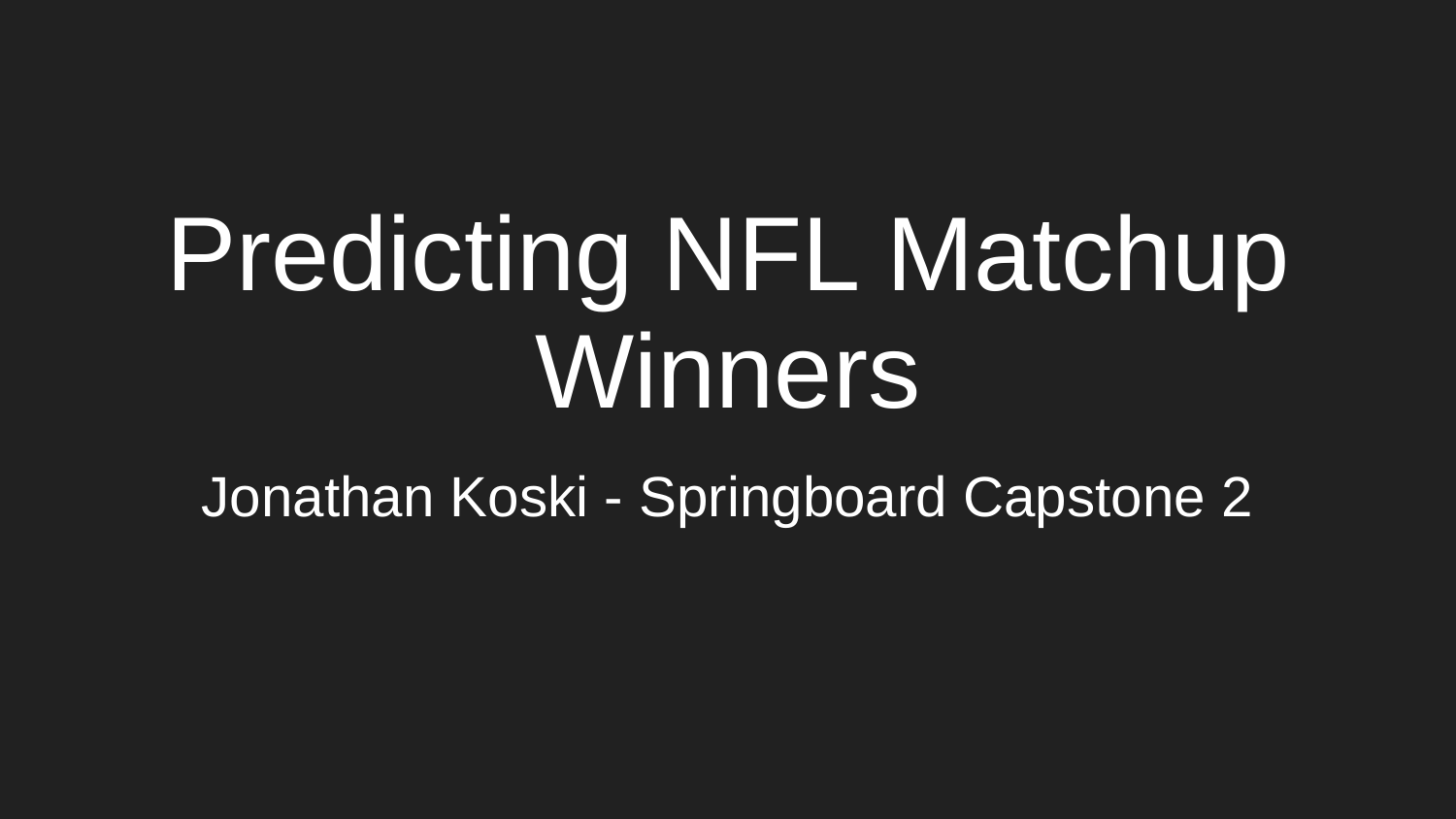

# Predicting NFL Matchup Winners
Jonathan Koski - Springboard Capstone 2